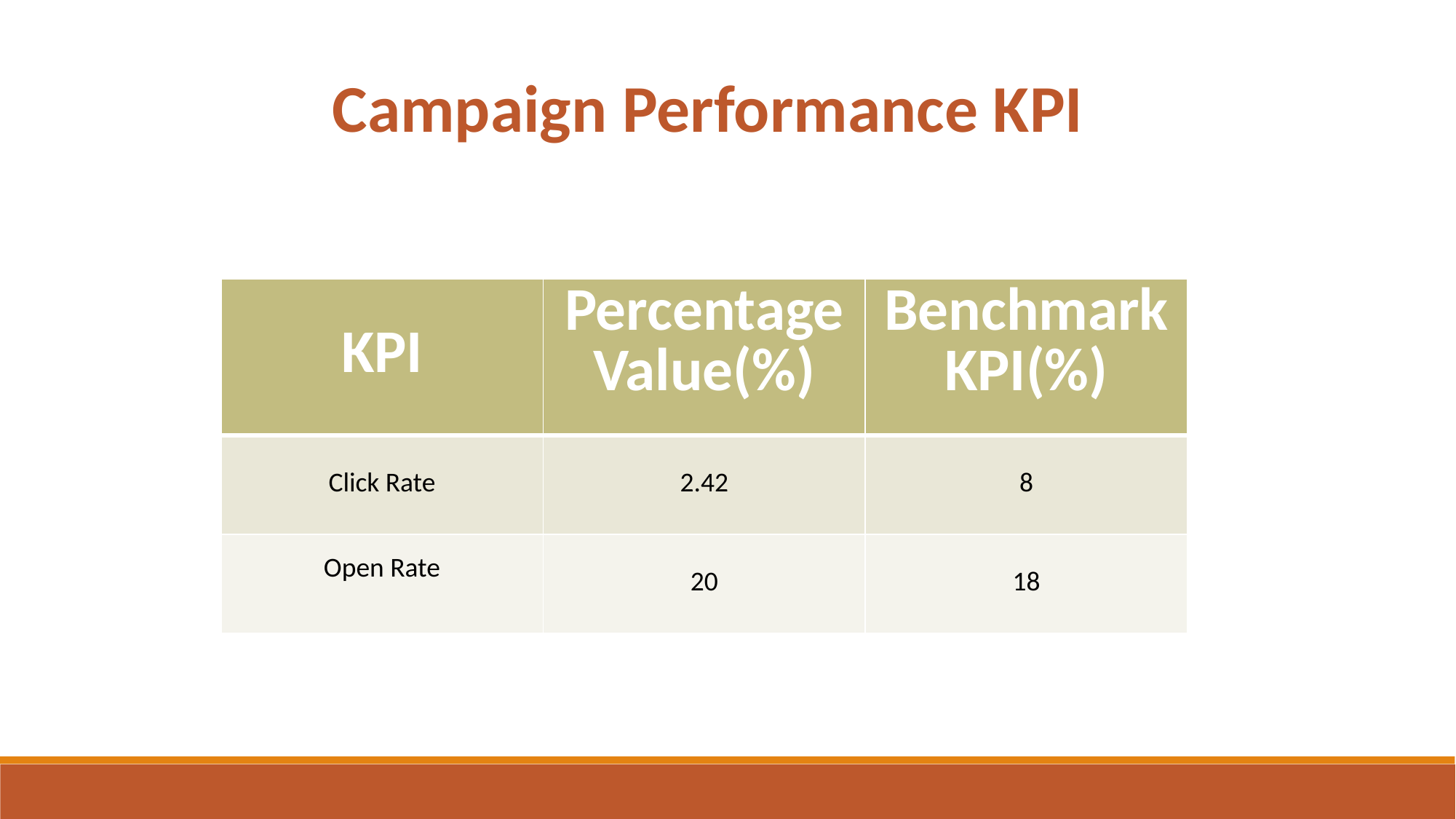

Campaign Performance KPI
| KPI | Percentage Value(%) | Benchmark KPI(%) |
| --- | --- | --- |
| Click Rate | 2.42 | 8 |
| Open Rate | 20 | 18 |